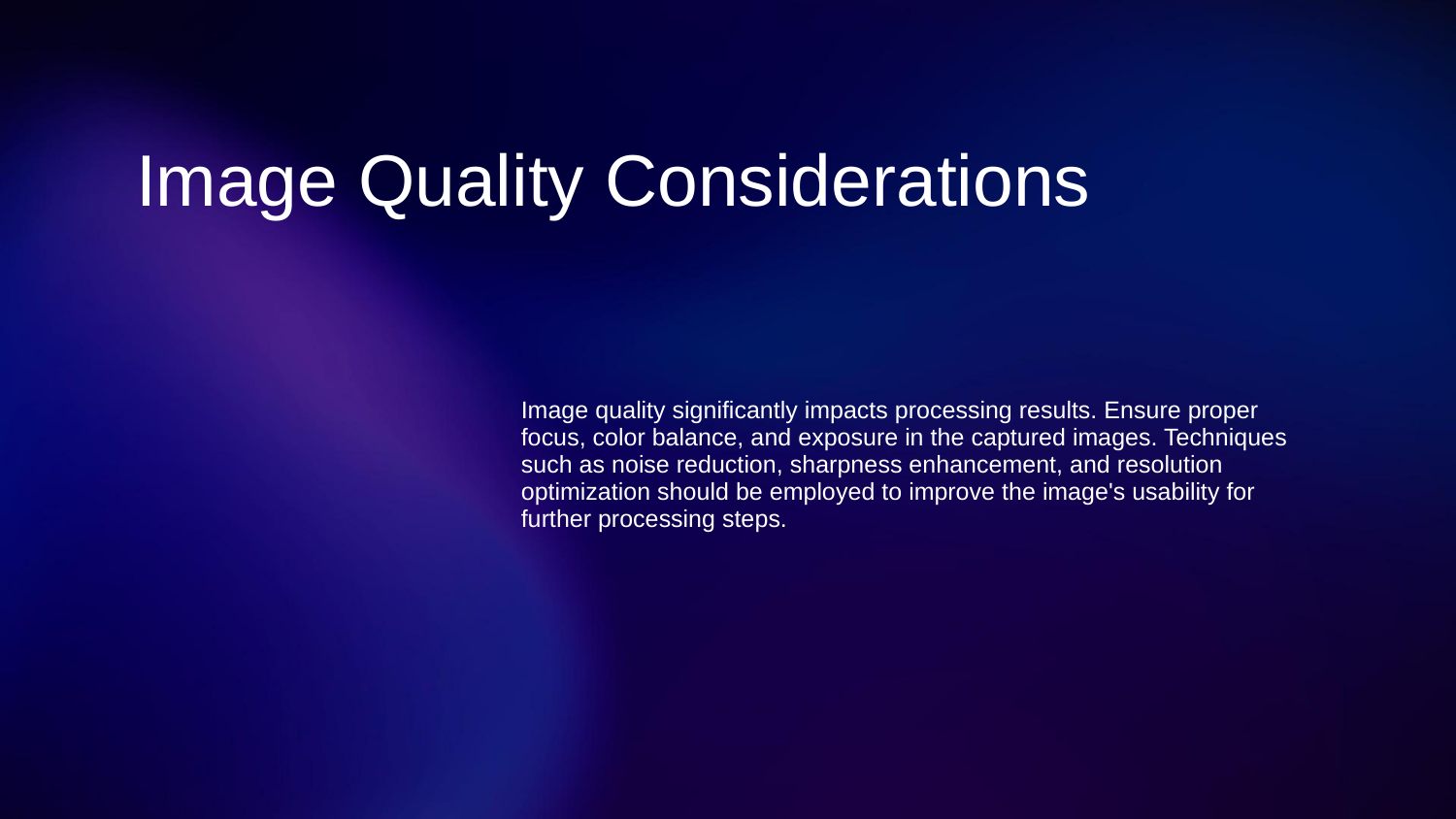

# Image Quality Considerations
Image quality significantly impacts processing results. Ensure proper focus, color balance, and exposure in the captured images. Techniques such as noise reduction, sharpness enhancement, and resolution optimization should be employed to improve the image's usability for further processing steps.